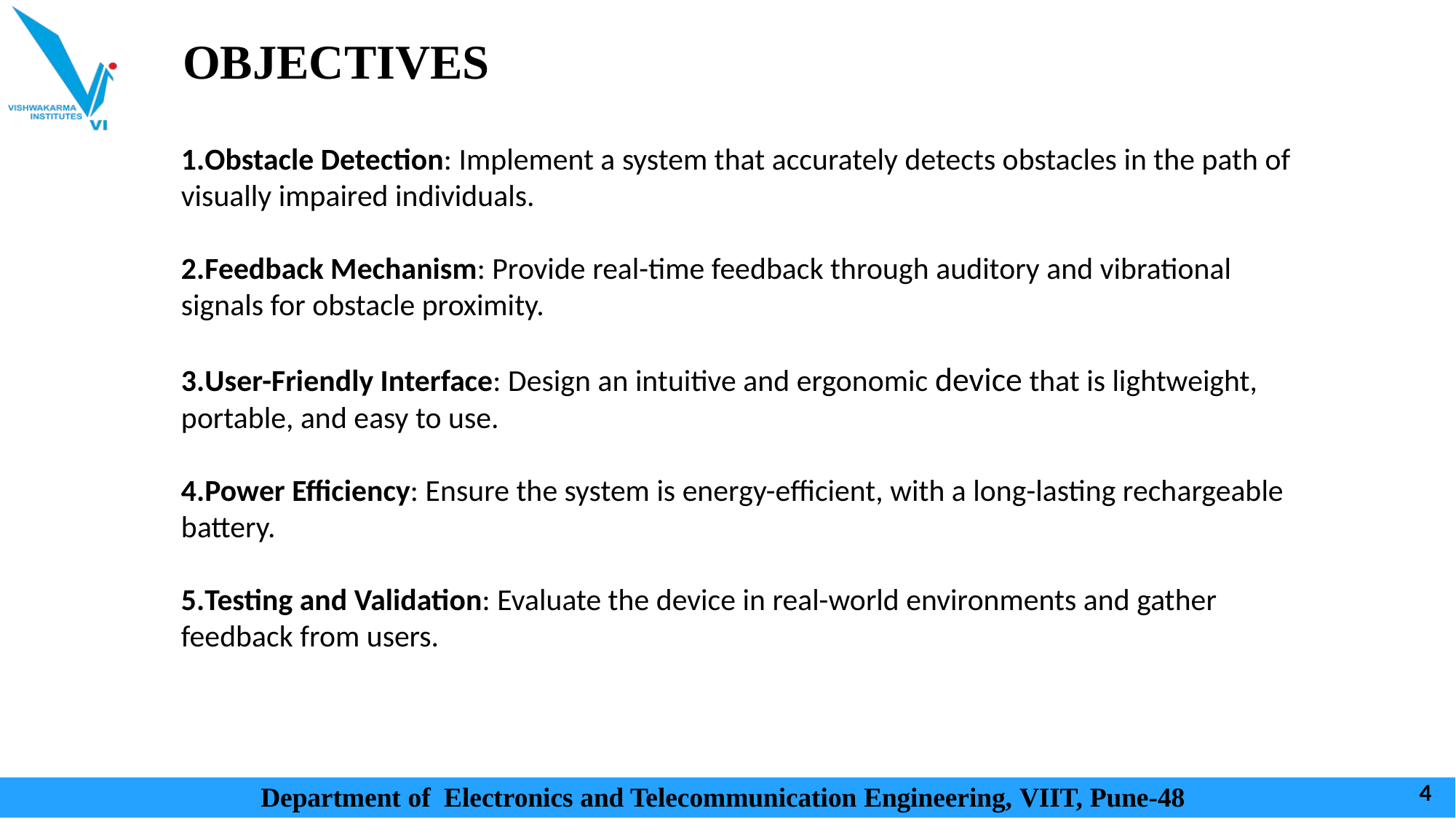

# OBJECTIVES
Obstacle Detection: Implement a system that accurately detects obstacles in the path of visually impaired individuals.

Feedback Mechanism: Provide real-time feedback through auditory and vibrational signals for obstacle proximity.

User-Friendly Interface: Design an intuitive and ergonomic device that is lightweight, portable, and easy to use.

Power Efficiency: Ensure the system is energy-efficient, with a long-lasting rechargeable battery.

Testing and Validation: Evaluate the device in real-world environments and gather feedback from users.
Department of Electronics and Telecommunication Engineering, VIIT, Pune-48
4